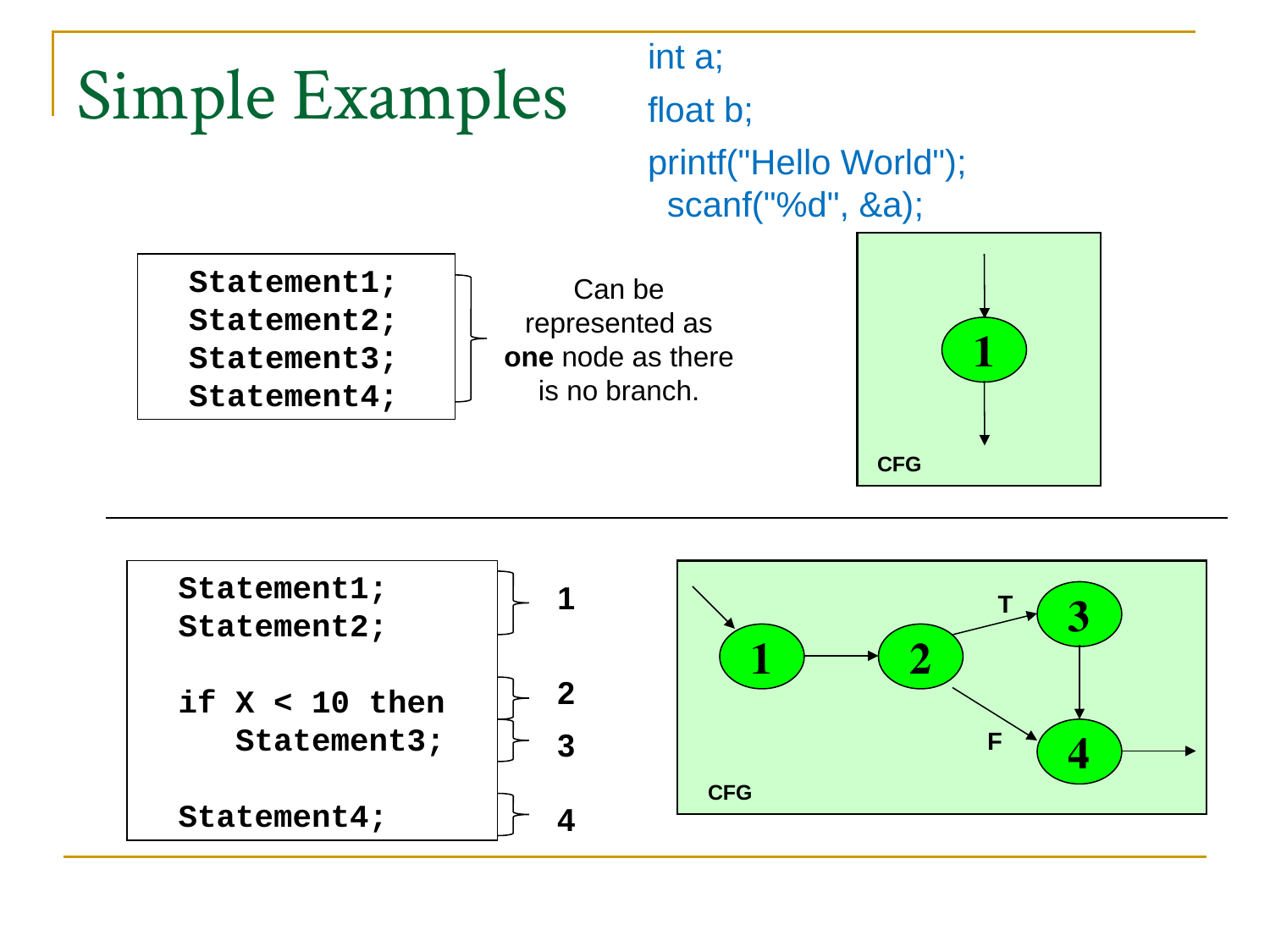

int a;
float b;
printf("Hello World");    scanf("%d", &a);
# Simple Examples

  Statement1;
  Statement2;
  Statement3;
  Statement4;
Can be represented as one node as there is no branch.

1
CFG
  Statement1;
  Statement2;

  if X < 10 then
     Statement3;

  Statement4;

1
T
3
1
2
2

3
F
4
CFG

4